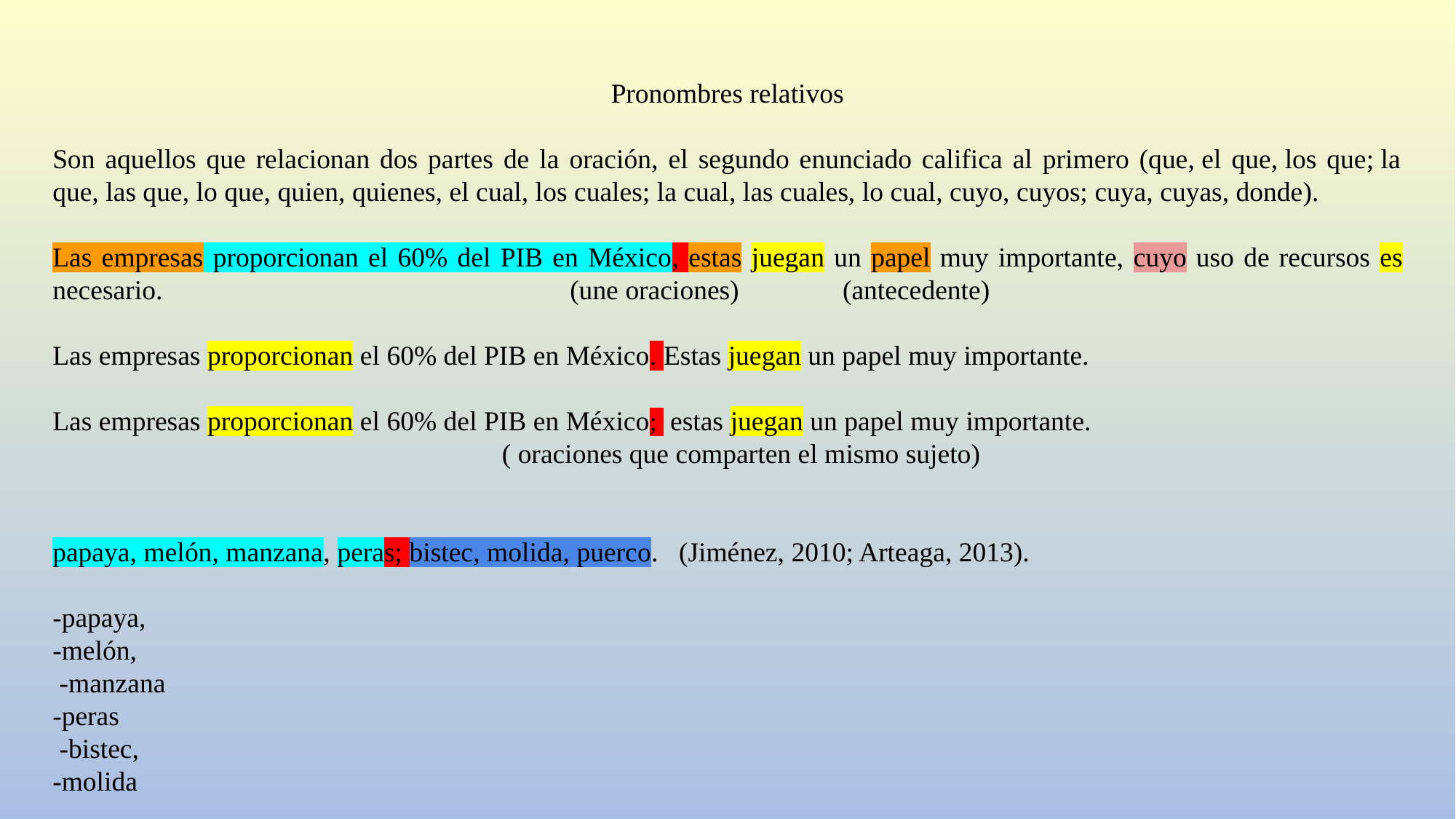

Pronombres relativos

Son aquellos que relacionan dos partes de la oración, el segundo enunciado califica al primero (que, el que, los que; la que, las que, lo que, quien, quienes, el cual, los cuales; la cual, las cuales, lo cual, cuyo, cuyos; cuya, cuyas, donde).

Las empresas proporcionan el 60% del PIB en México, estas juegan un papel muy importante, cuyo uso de recursos es necesario.                                                           (une oraciones)               (antecedente)

Las empresas proporcionan el 60% del PIB en México. Estas juegan un papel muy importante.

Las empresas proporcionan el 60% del PIB en México;  estas juegan un papel muy importante.
                                                                 ( oraciones que comparten el mismo sujeto)

papaya, melón, manzana, peras; bistec, molida, puerco.   (Jiménez, 2010; Arteaga, 2013).

-papaya,
-melón,
 -manzana
-peras
 -bistec,
-molida

Pronombre interrogativo

Son aquellos que se utilizan para formular preguntas directas o indirectas y oraciones oraciones exclamativas. Usan la tilde diacrítica para diferenciarse de otros pronombres (qué, quién, quiénes, cuál, cuáles, cuánto, cuántos, cuánta, cuántas).